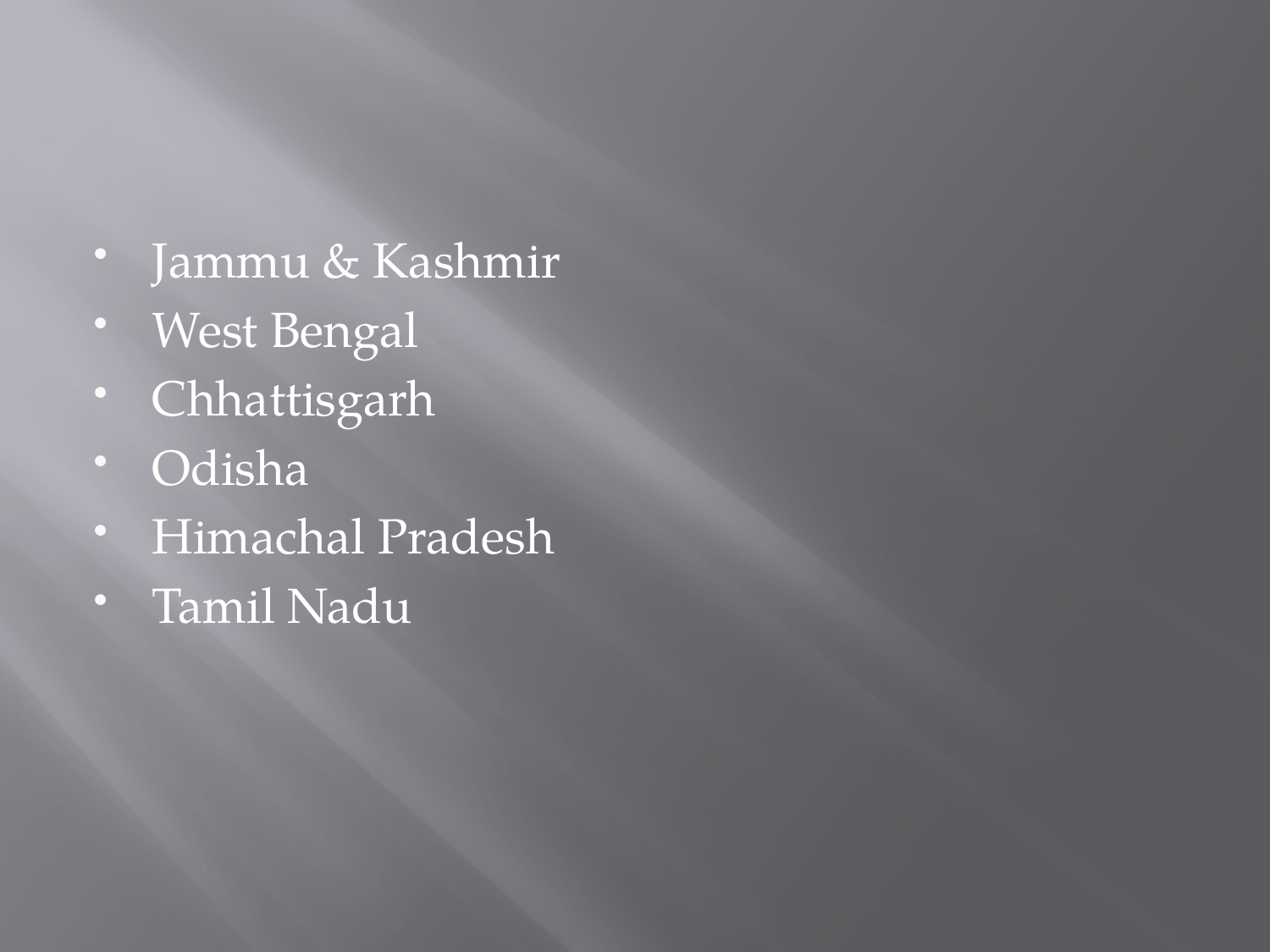

#
Jammu & Kashmir
West Bengal
Chhattisgarh
Odisha
Himachal Pradesh
Tamil Nadu